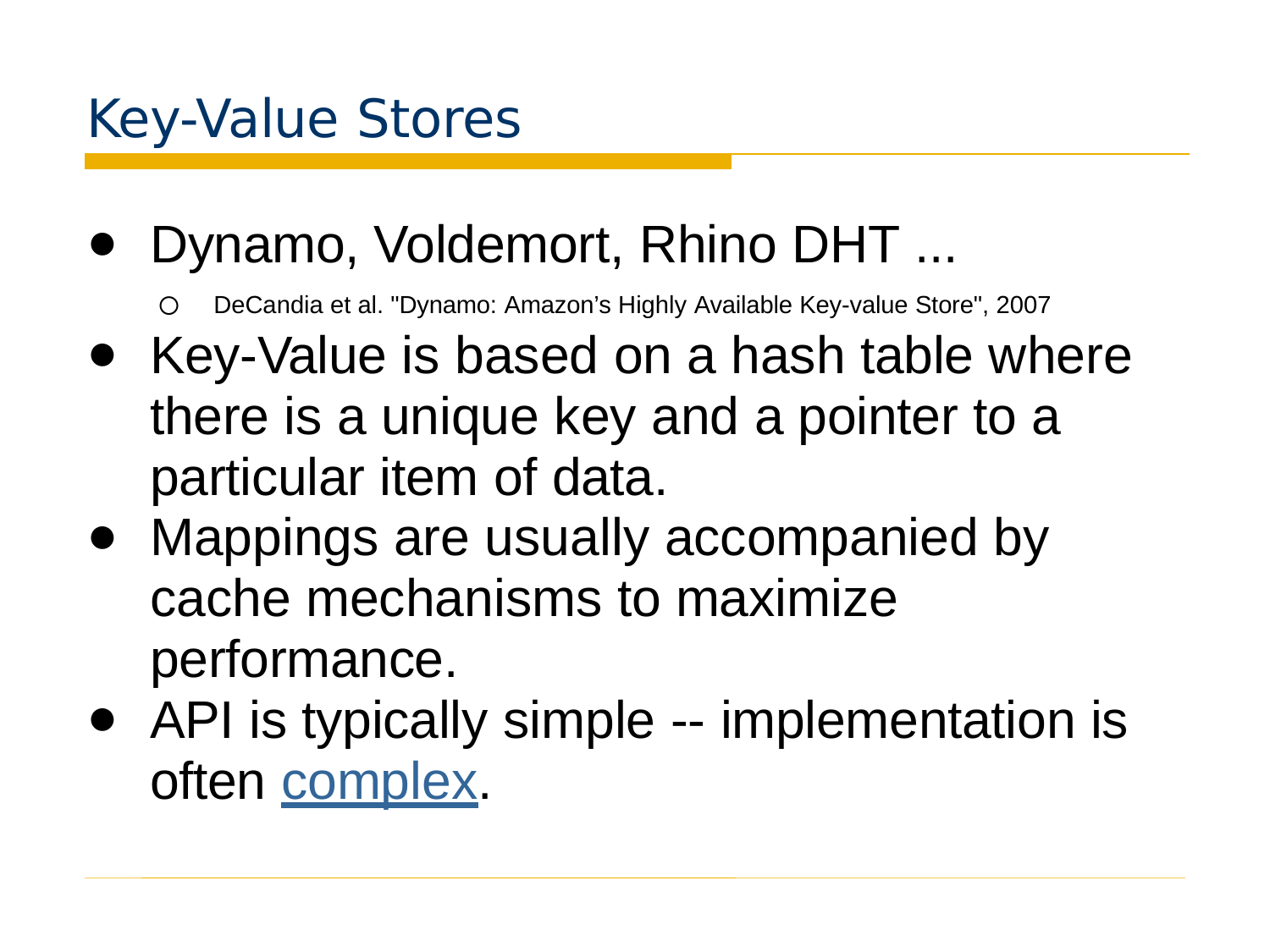

# Key-Value Stores
Dynamo, Voldemort, Rhino DHT ...
DeCandia et al. "Dynamo: Amazon’s Highly Available Key-value Store", 2007
Key-Value is based on a hash table where there is a unique key and a pointer to a particular item of data.
Mappings are usually accompanied by cache mechanisms to maximize performance.
API is typically simple -- implementation is often complex.